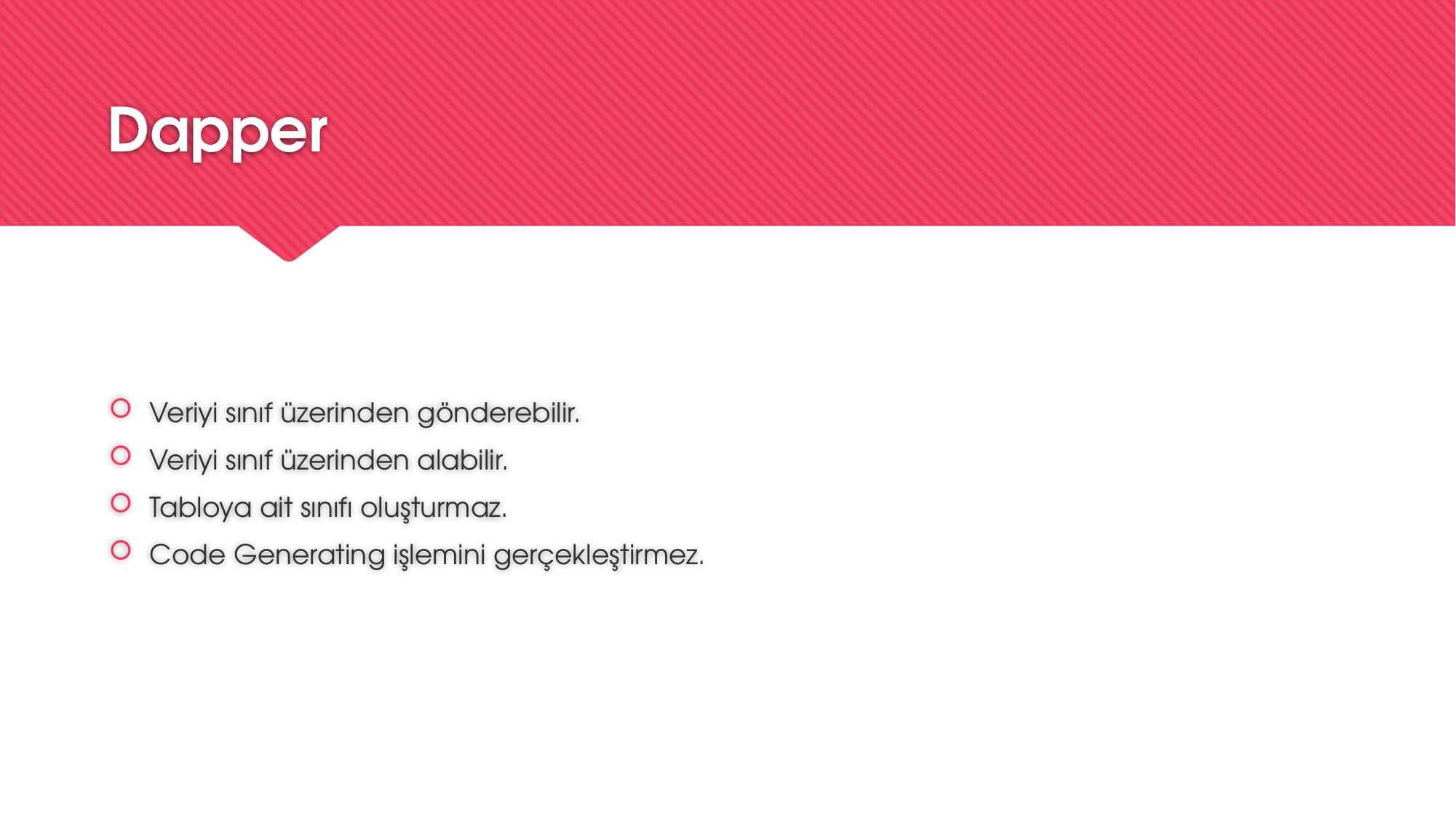

# Dapper
Veriyi sınıf üzerinden gönderebilir.
Veriyi sınıf üzerinden alabilir.
Tabloya ait sınıfı oluşturmaz.
Code Generating işlemini gerçekleştirmez.